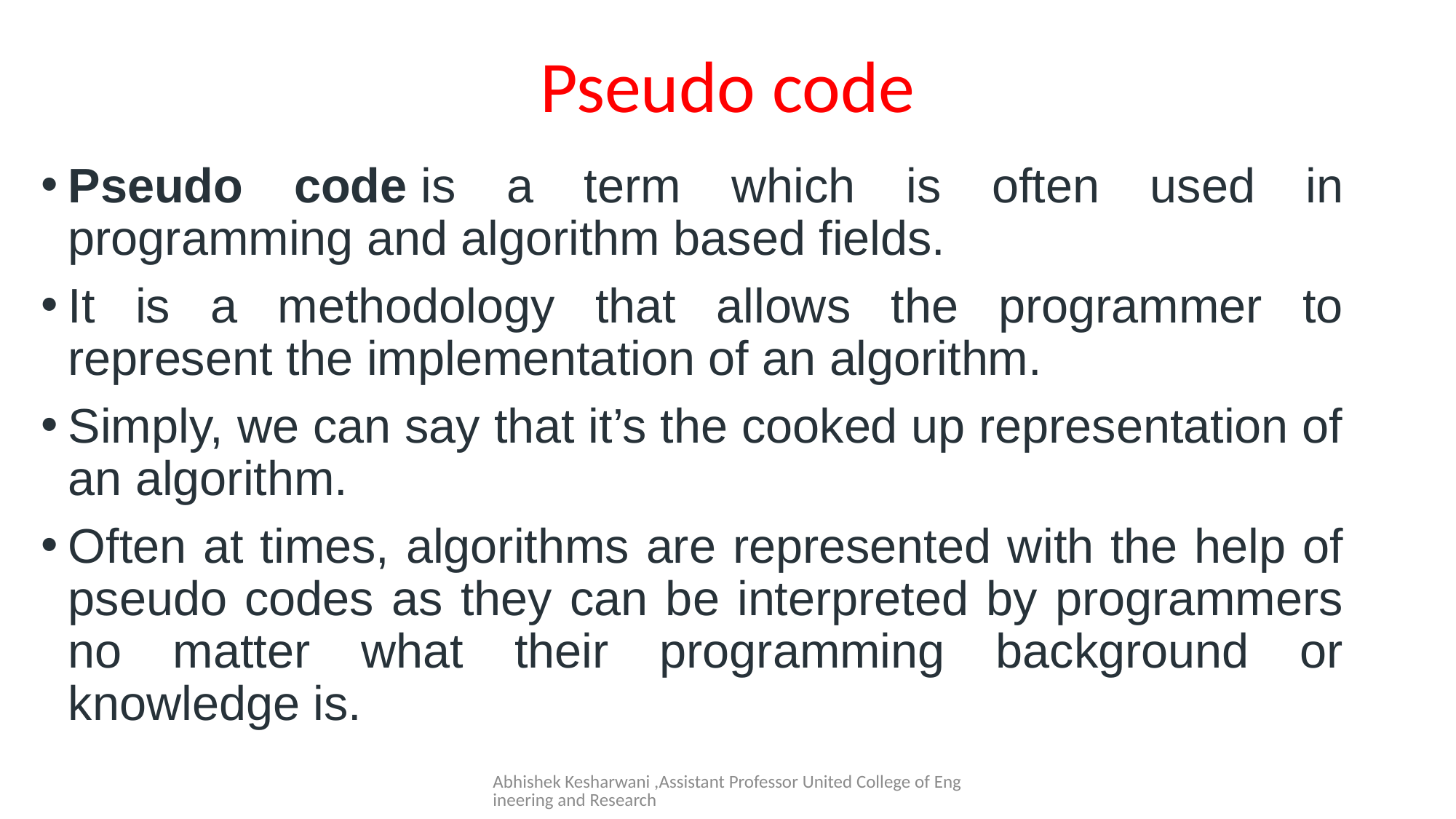

# Pseudo code
Pseudo code is a term which is often used in programming and algorithm based fields.
It is a methodology that allows the programmer to represent the implementation of an algorithm.
Simply, we can say that it’s the cooked up representation of an algorithm.
Often at times, algorithms are represented with the help of pseudo codes as they can be interpreted by programmers no matter what their programming background or knowledge is.
Abhishek Kesharwani ,Assistant Professor United College of Engineering and Research